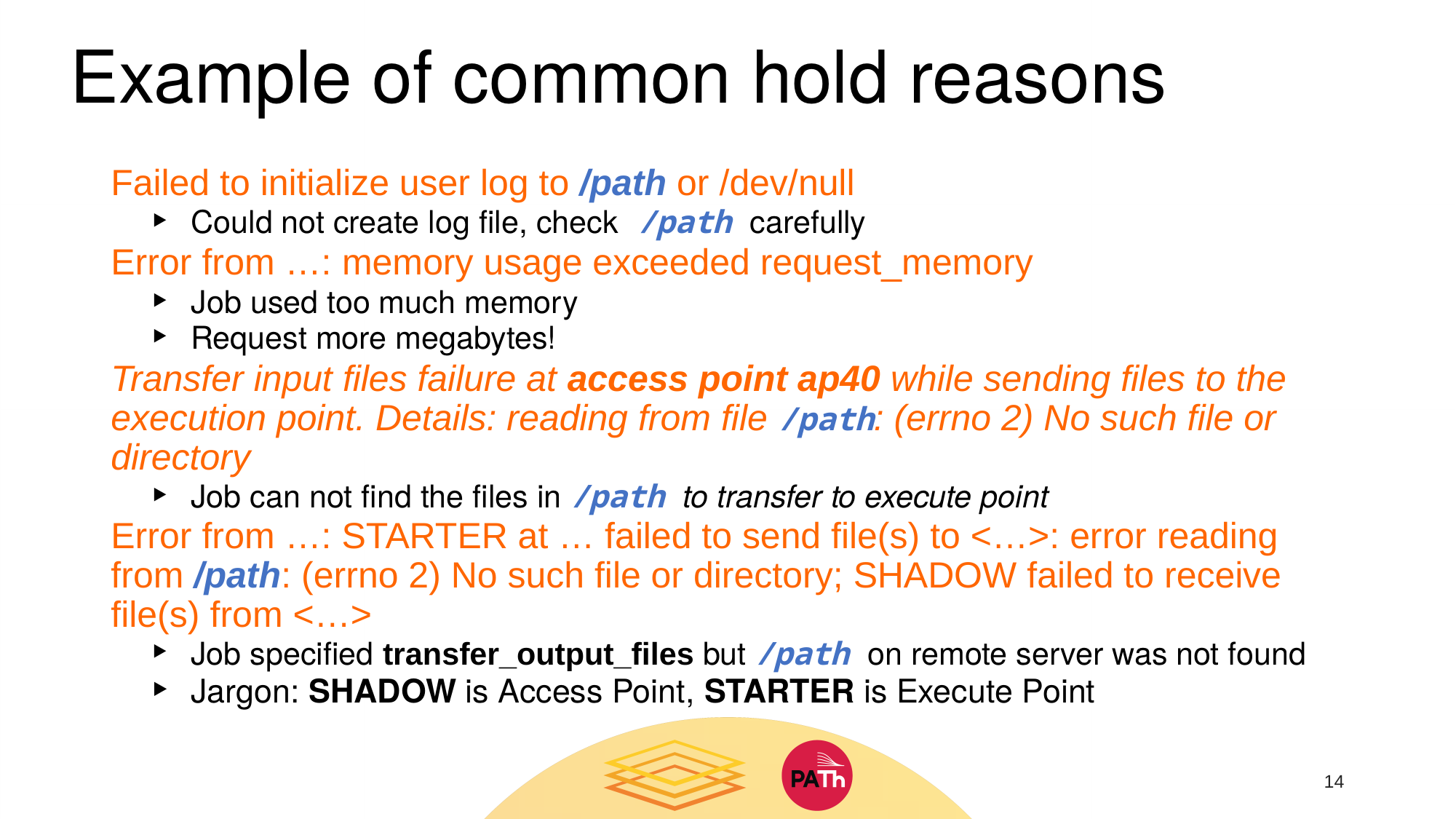

# Example of common hold reasons
Failed to initialize user log to /path or /dev/null
Could not create log file, check /path carefully
Error from …: memory usage exceeded request_memory
Job used too much memory
Request more megabytes!
Transfer input files failure at access point ap40 while sending files to the execution point. Details: reading from file /path: (errno 2) No such file or directory
Job can not find the files in /path to transfer to execute point
Error from …: STARTER at … failed to send file(s) to <…>: error reading from /path: (errno 2) No such file or directory; SHADOW failed to receive file(s) from <…>
Job specified transfer_output_files but /path on remote server was not found
Jargon: SHADOW is Access Point, STARTER is Execute Point
14